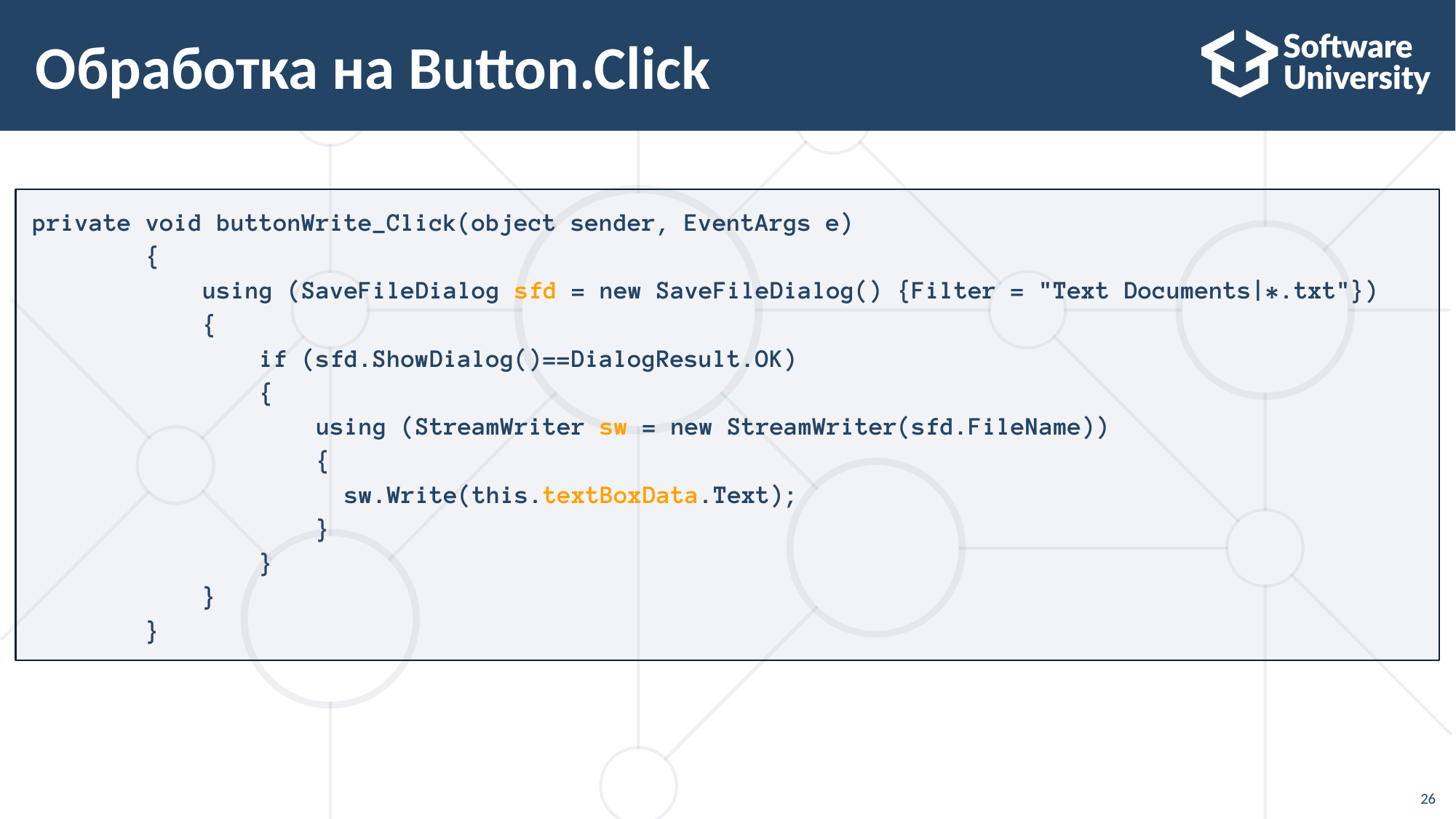

# Обработка на Button.Click
private void buttonWrite_Click(object sender, EventArgs e)
        {
            using (SaveFileDialog sfd = new SaveFileDialog() {Filter = "Text Documents|*.txt"})
            {
                if (sfd.ShowDialog()==DialogResult.OK)
                {
                    using (StreamWriter sw = new StreamWriter(sfd.FileName))
                    {
                      sw.Write(this.textBoxData.Text);
                    }
                }
            }
        }
26